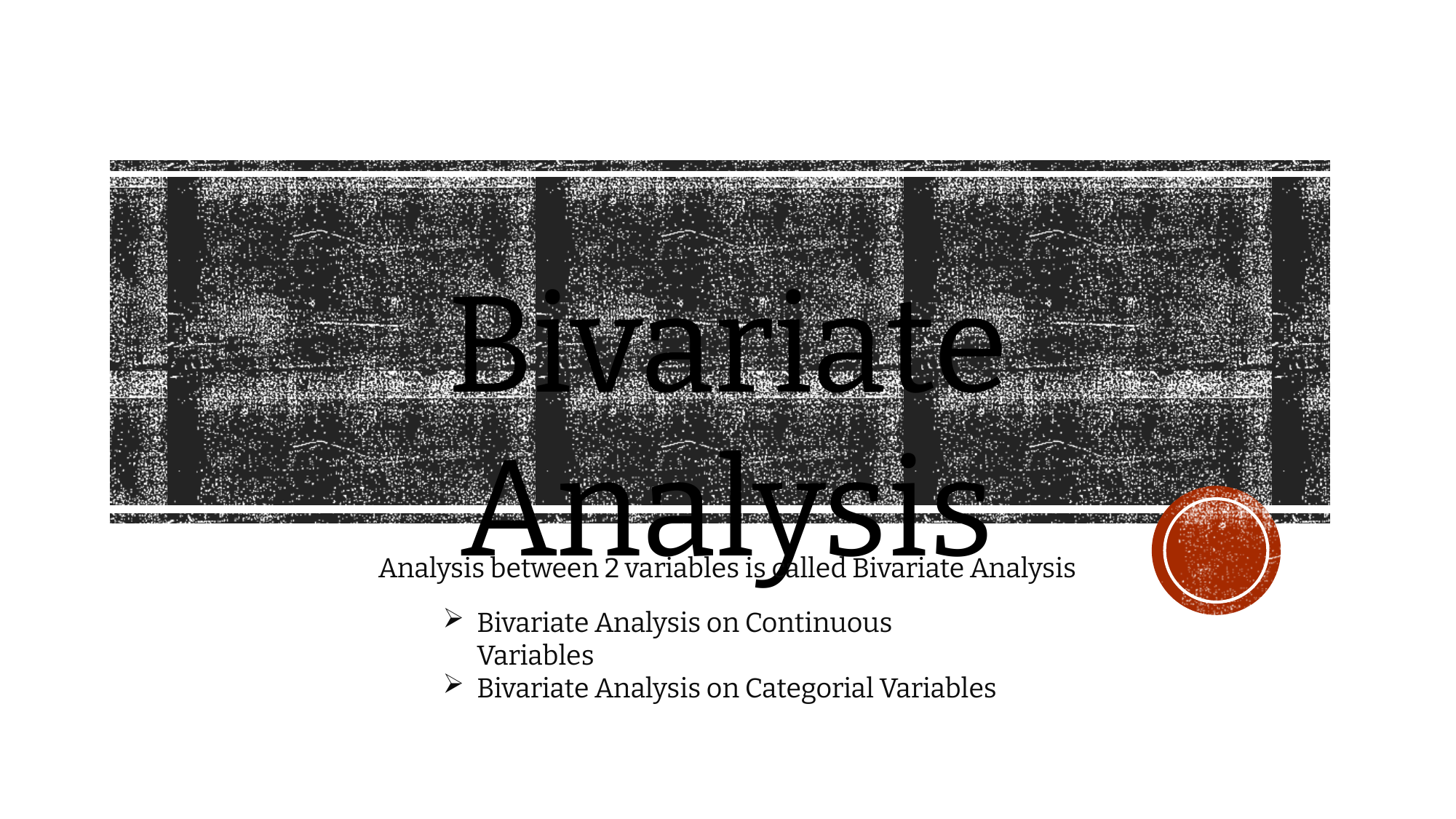

Bivariate Analysis

Analysis between 2 variables is called Bivariate Analysis

Bivariate Analysis on Continuous Variables
Bivariate Analysis on Categorial Variables